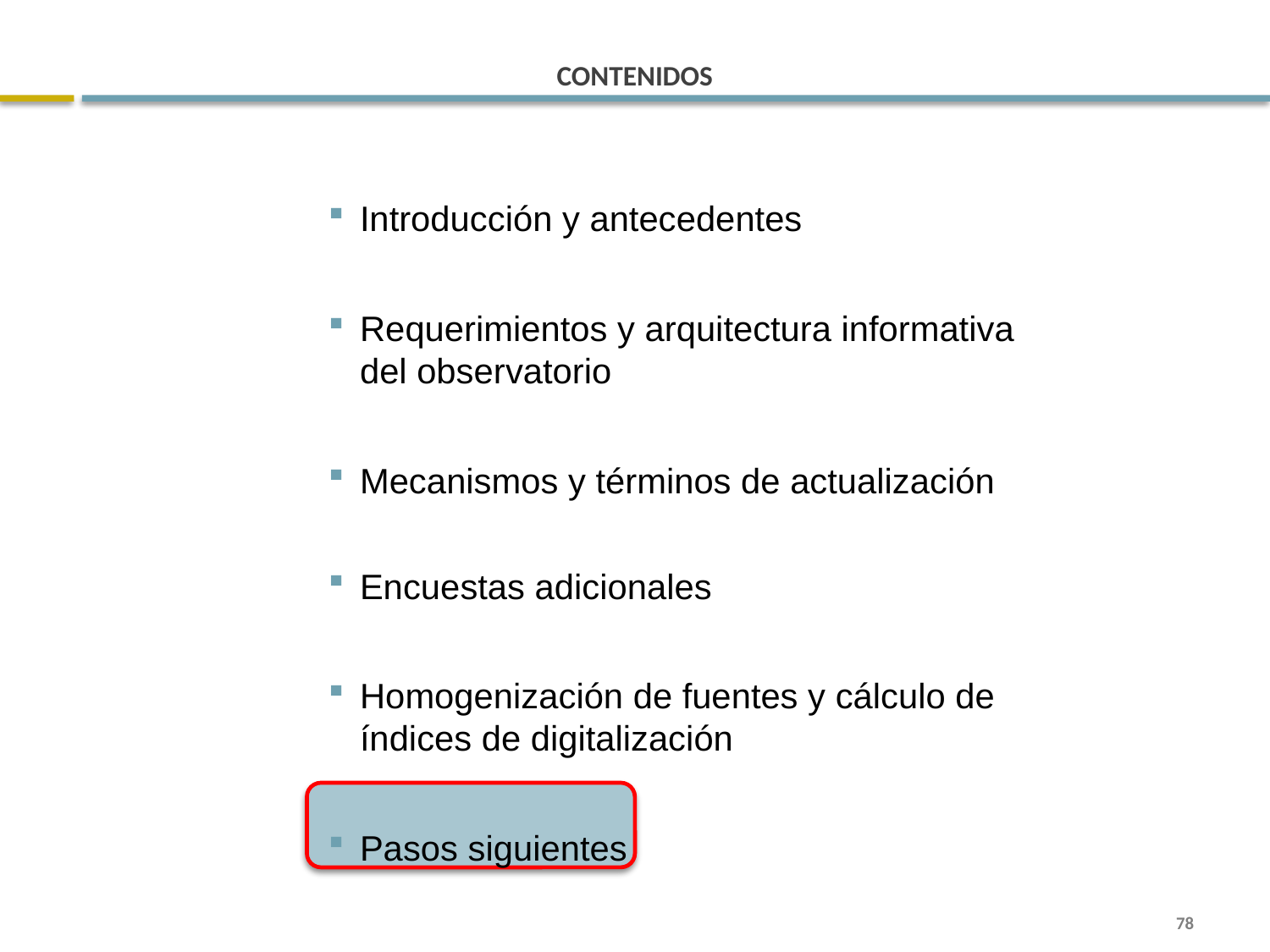

# CONTENIDOS

Introducción y antecedentes

Requerimientos y arquitectura informativa del observatorio

Mecanismos y términos de actualización

Encuestas adicionales

Homogenización de fuentes y cálculo de índices de digitalización

Pasos siguientes